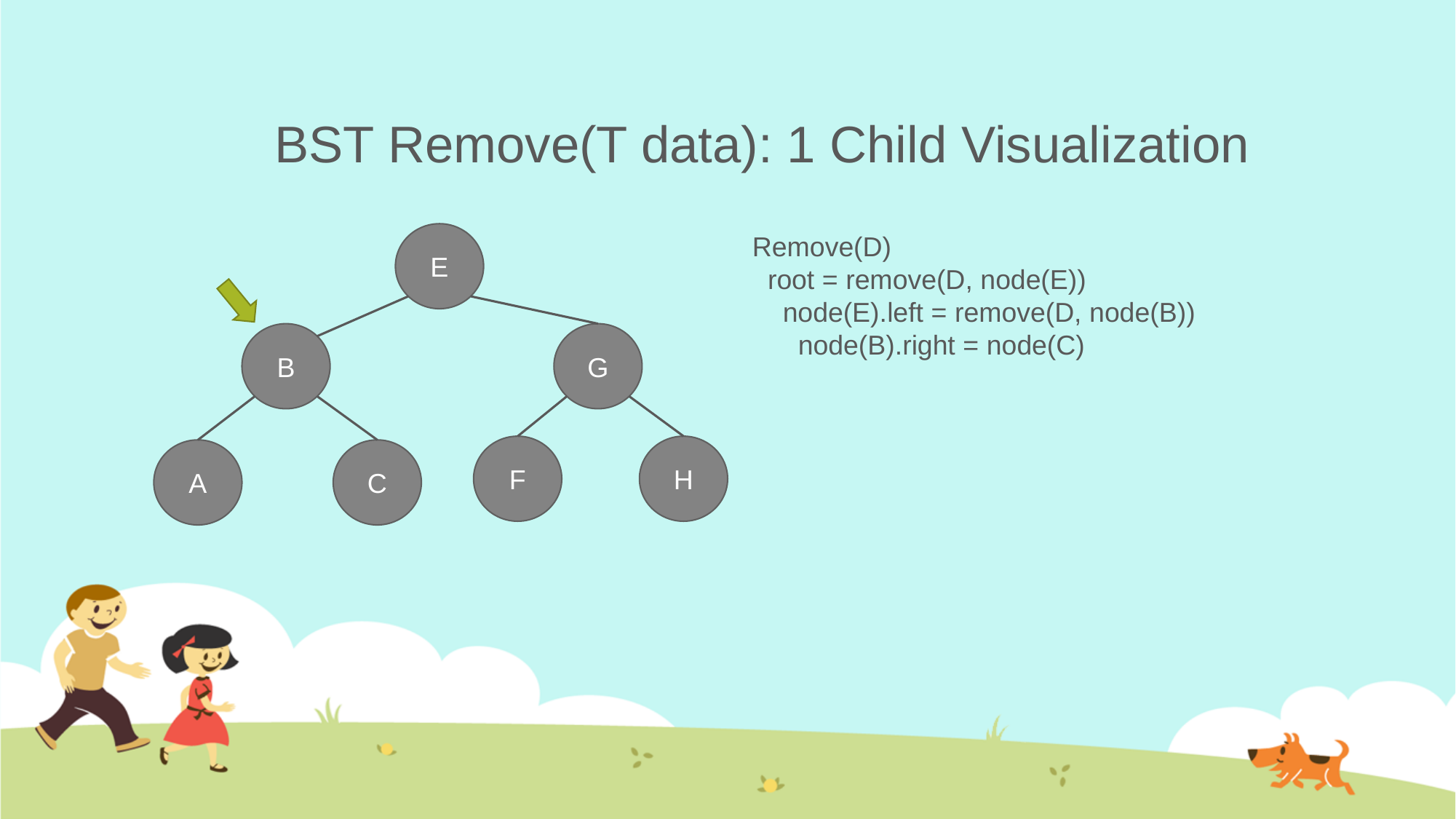

# BST Remove(T data): 1 Child Visualization
E
Remove(D)
  root = remove(D, node(E))
    node(E).left = remove(D, node(B))
      node(B).right = node(C)

B
G
F
H
A
C